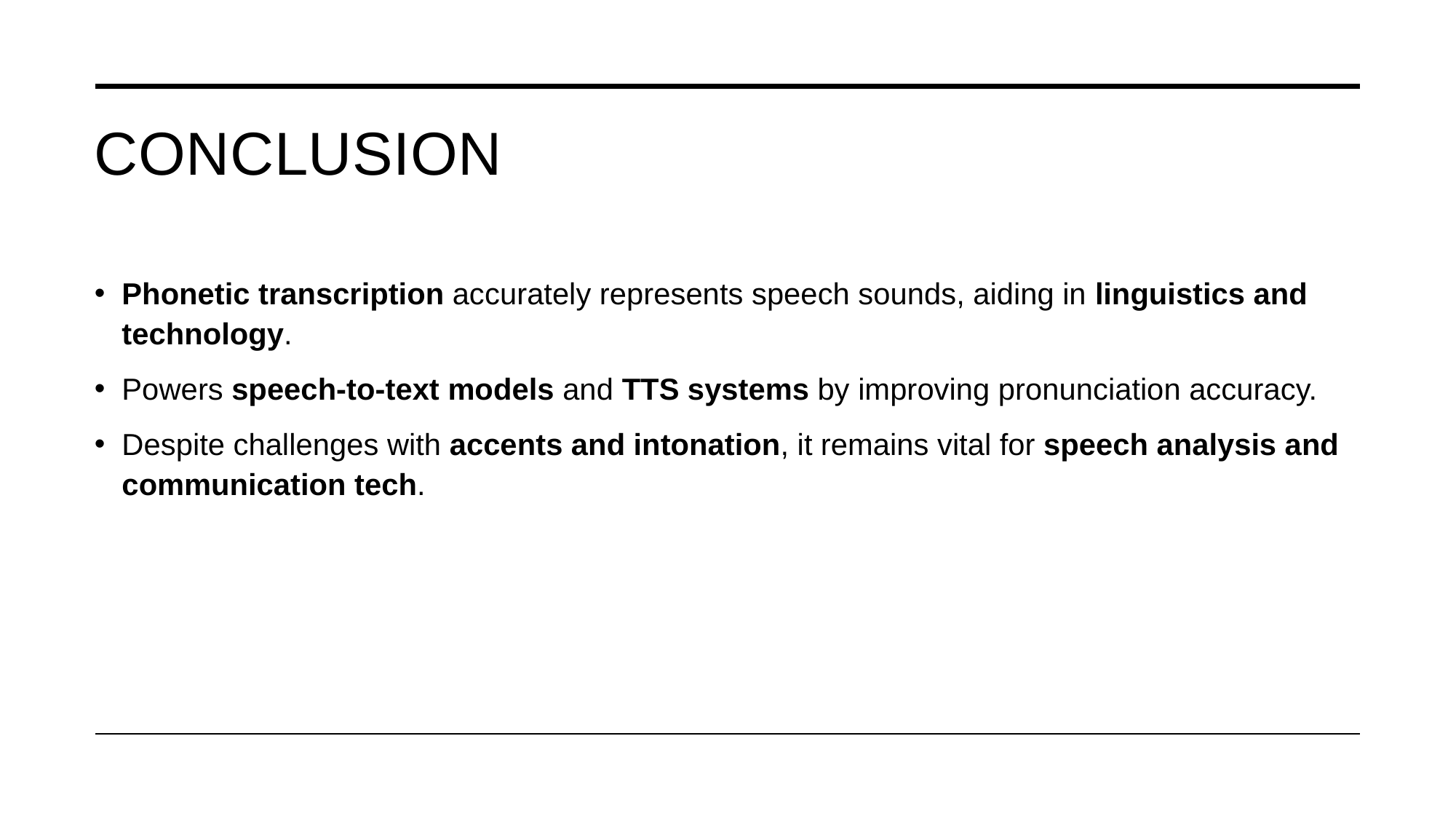

# Conclusion
Phonetic transcription accurately represents speech sounds, aiding in linguistics and technology.
Powers speech-to-text models and TTS systems by improving pronunciation accuracy.
Despite challenges with accents and intonation, it remains vital for speech analysis and communication tech.